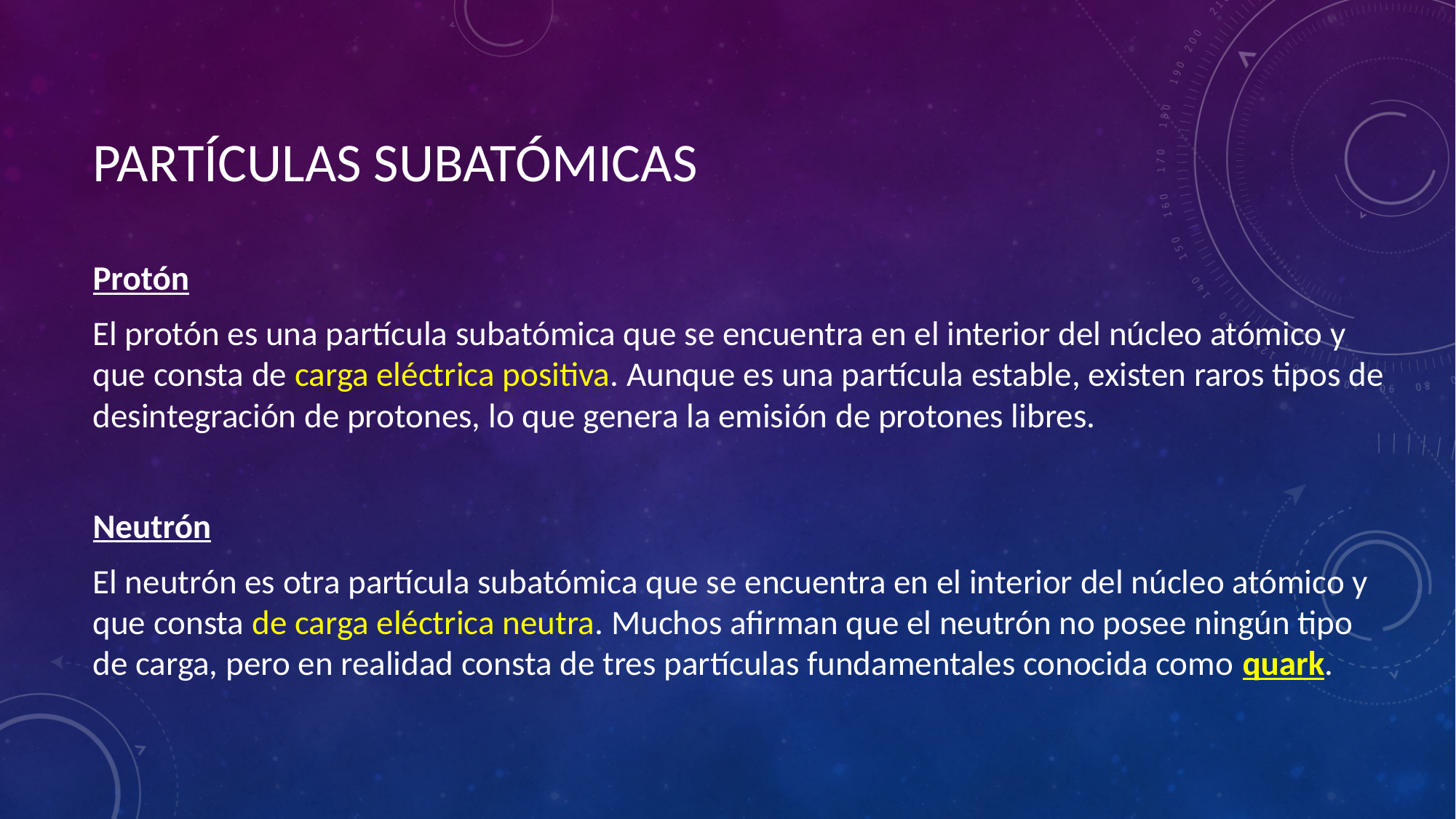

# Partículas Subatómicas
Protón
El protón es una partícula subatómica que se encuentra en el interior del núcleo atómico y que consta de carga eléctrica positiva. Aunque es una partícula estable, existen raros tipos de desintegración de protones, lo que genera la emisión de protones libres.

Neutrón
El neutrón es otra partícula subatómica que se encuentra en el interior del núcleo atómico y que consta de carga eléctrica neutra. Muchos afirman que el neutrón no posee ningún tipo de carga, pero en realidad consta de tres partículas fundamentales conocida como quark.